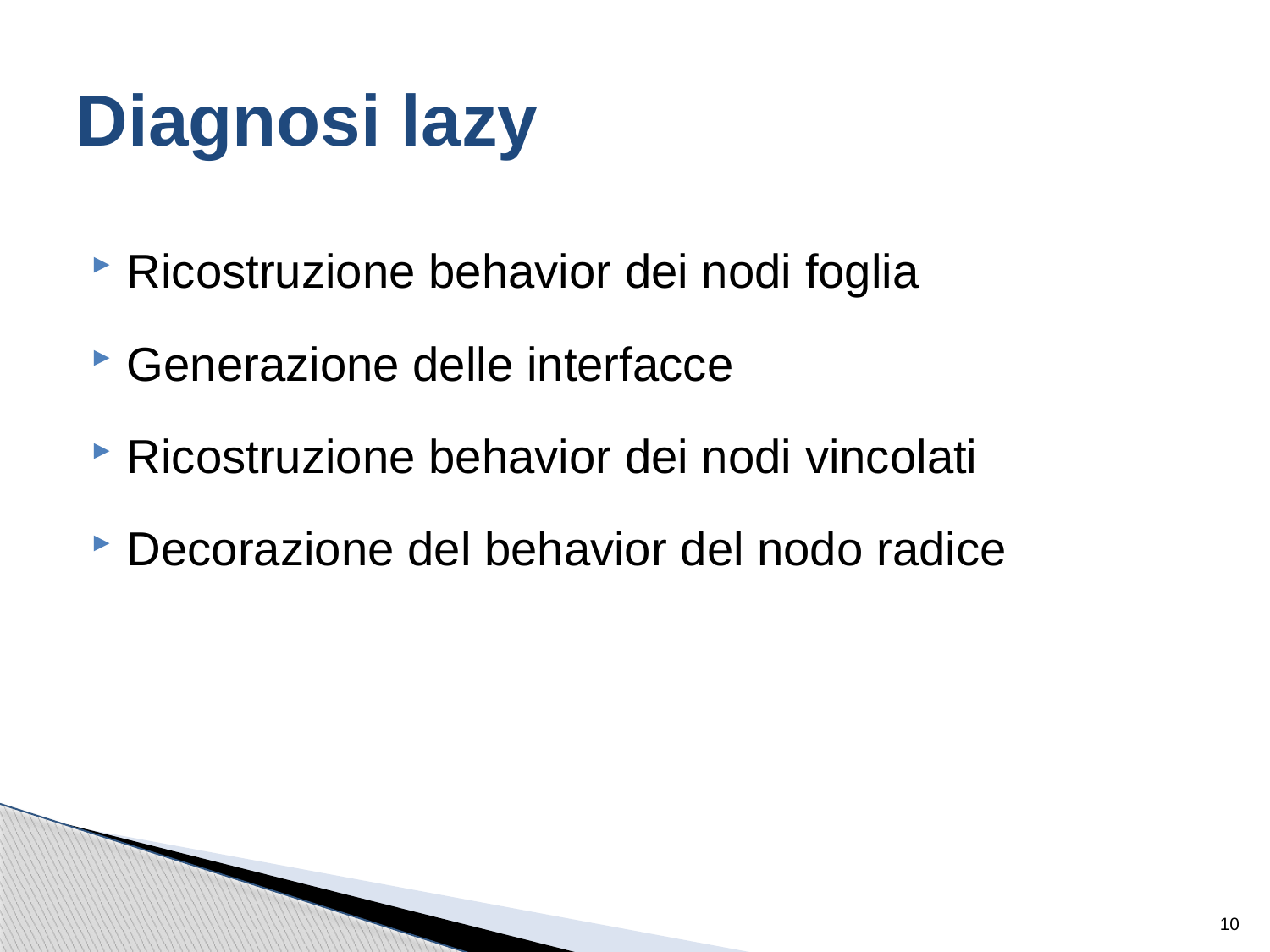

# Diagnosi lazy
Ricostruzione behavior dei nodi foglia
Generazione delle interfacce
Ricostruzione behavior dei nodi vincolati
Decorazione del behavior del nodo radice
10